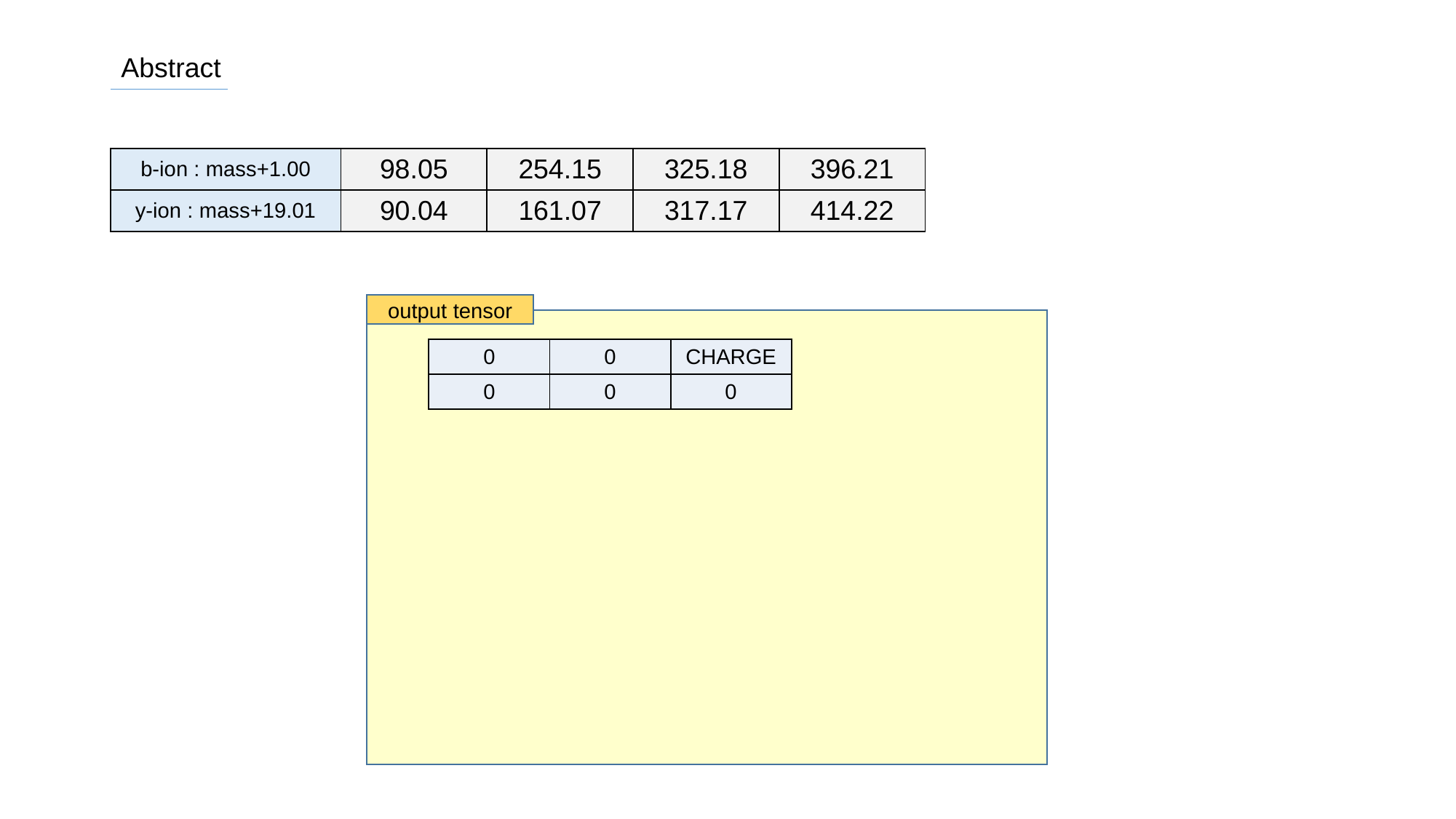

Abstract
| b-ion : mass+1.00 | 98.05 | 254.15 | 325.18 | 396.21 |
| --- | --- | --- | --- | --- |
| y-ion : mass+19.01 | 90.04 | 161.07 | 317.17 | 414.22 |
output tensor

| 0 | 0 | CHARGE |
| --- | --- | --- |
| 0 | 0 | 0 |